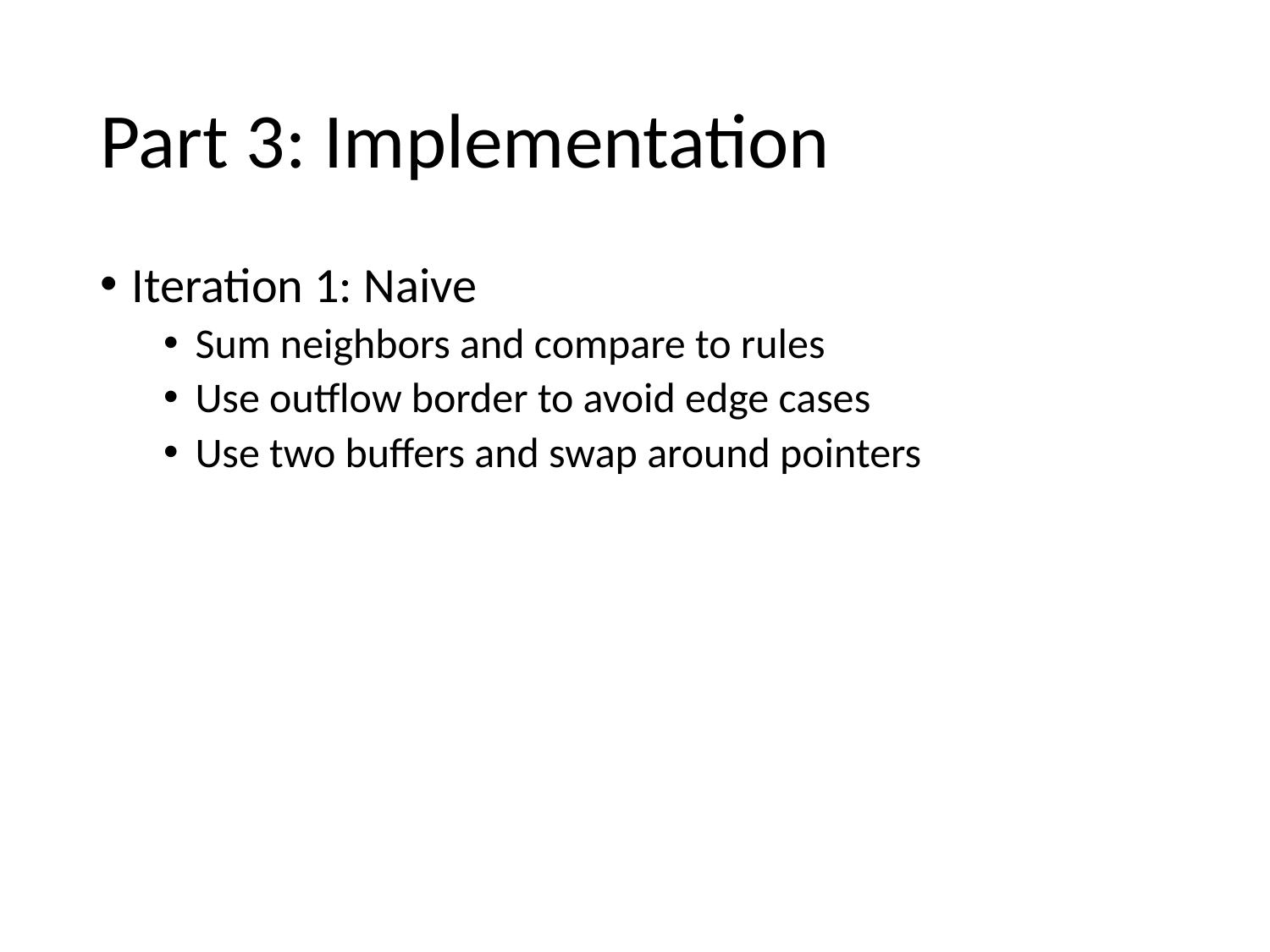

# Part 3: Implementation
Iteration 1: Naive
Sum neighbors and compare to rules
Use outflow border to avoid edge cases
Use two buffers and swap around pointers